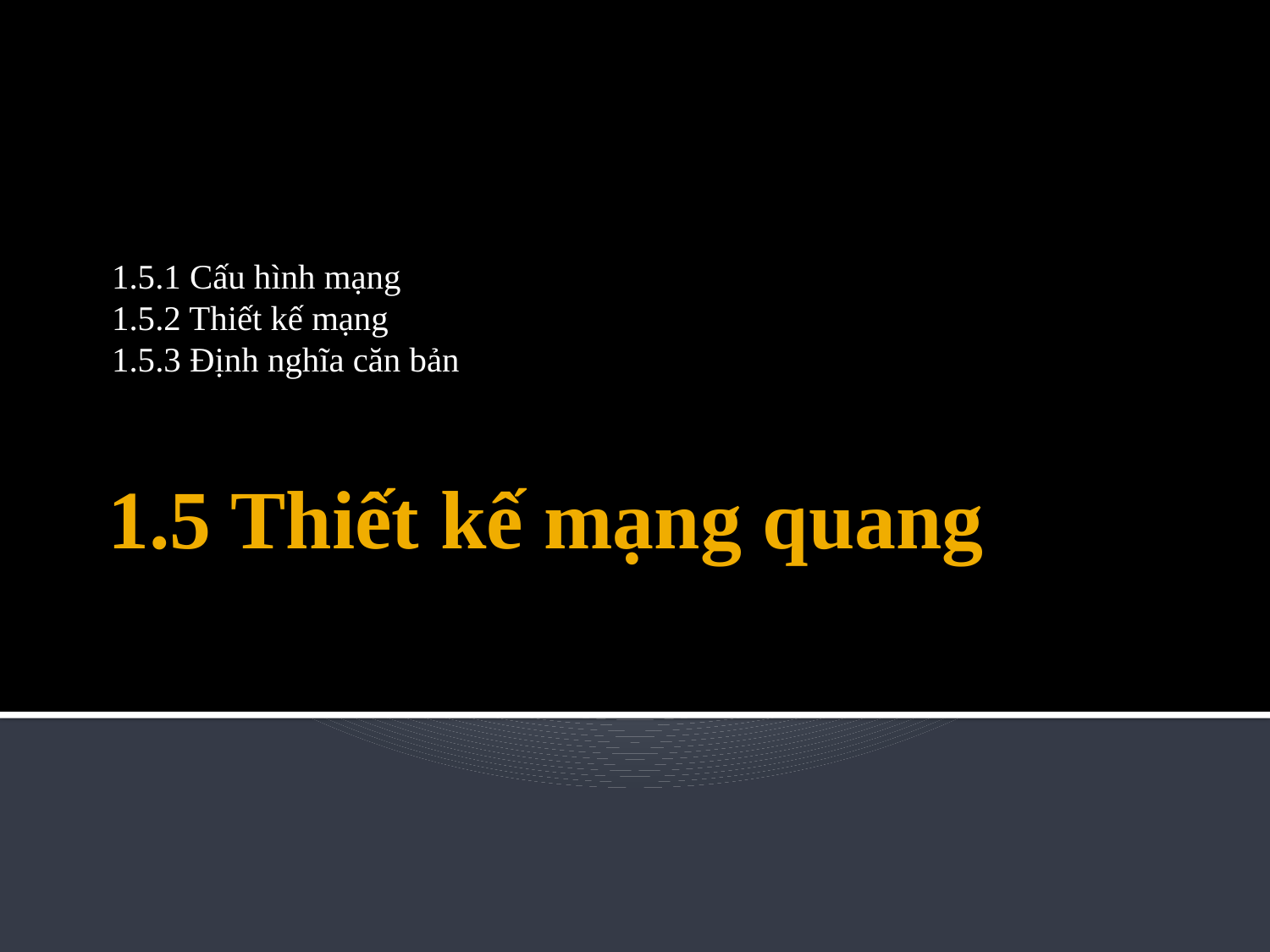

1.5.1 Cấu hình mạng
1.5.2 Thiết kế mạng
1.5.3 Định nghĩa căn bản

# 1.5 Thiết kế mạng quang